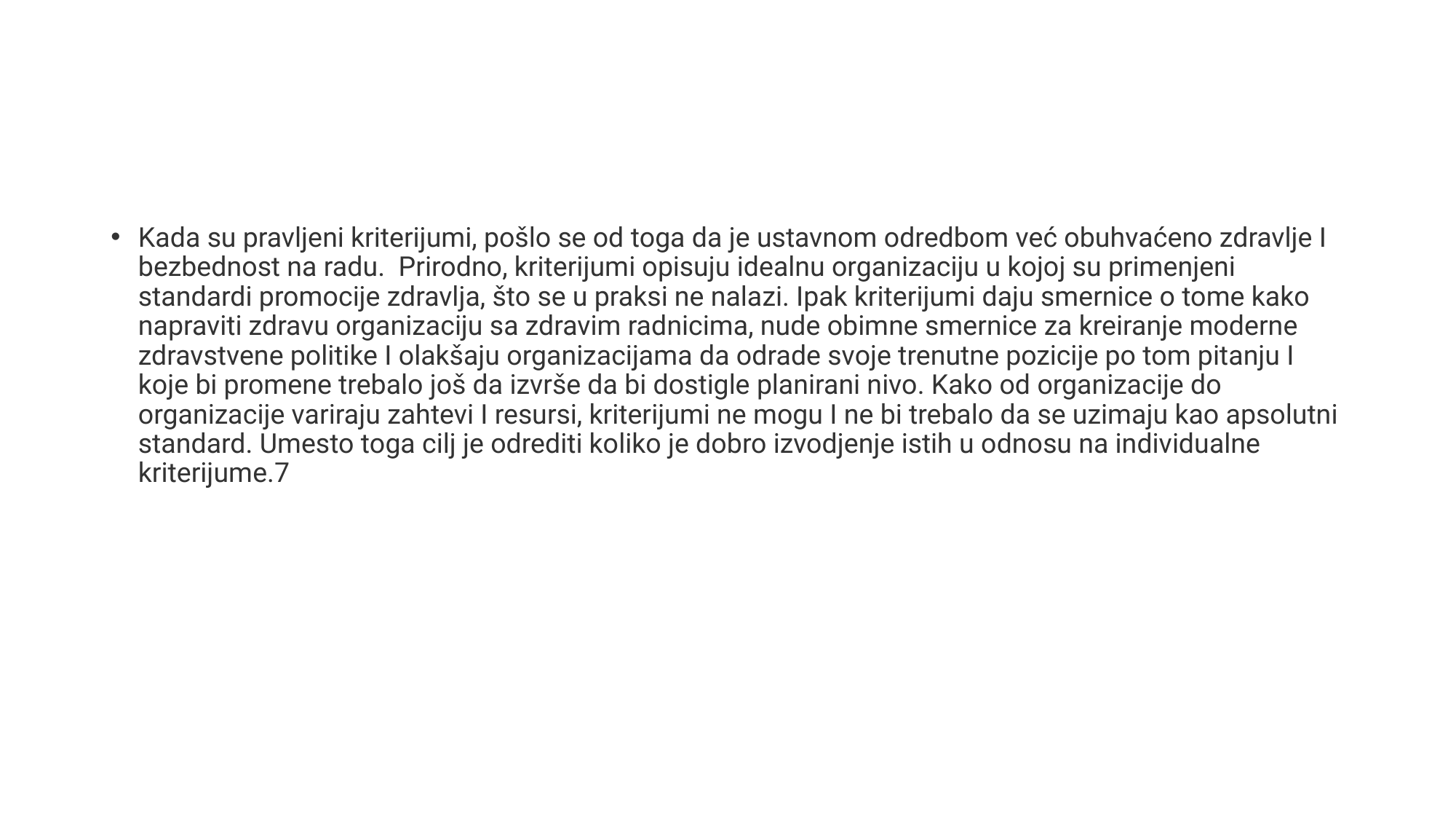

#
Kada su pravljeni kriterijumi, pošlo se od toga da je ustavnom odredbom već obuhvaćeno zdravlje I bezbednost na radu.  Prirodno, kriterijumi opisuju idealnu organizaciju u kojoj su primenjeni standardi promocije zdravlja, što se u praksi ne nalazi. Ipak kriterijumi daju smernice o tome kako napraviti zdravu organizaciju sa zdravim radnicima, nude obimne smernice za kreiranje moderne zdravstvene politike I olakšaju organizacijama da odrade svoje trenutne pozicije po tom pitanju I koje bi promene trebalo još da izvrše da bi dostigle planirani nivo. Kako od organizacije do organizacije variraju zahtevi I resursi, kriterijumi ne mogu I ne bi trebalo da se uzimaju kao apsolutni standard. Umesto toga cilj je odrediti koliko je dobro izvodjenje istih u odnosu na individualne kriterijume.7